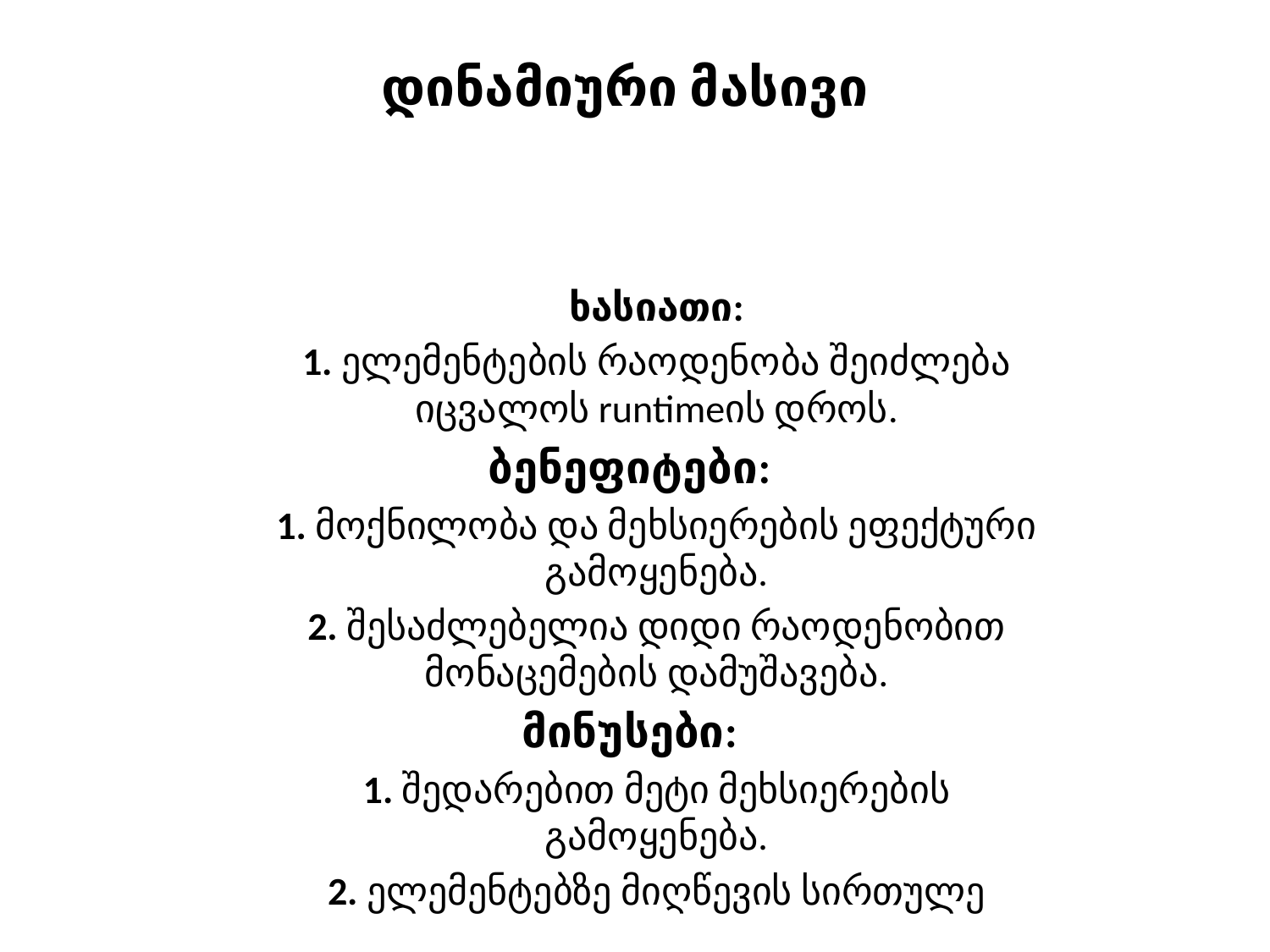

# დინამიური მასივი
ხასიათი:
1. ელემენტების რაოდენობა შეიძლება იცვალოს runtimeის დროს.
ბენეფიტები:
1. მოქნილობა და მეხსიერების ეფექტური გამოყენება.
2. შესაძლებელია დიდი რაოდენობით მონაცემების დამუშავება.
მინუსები:
1. შედარებით მეტი მეხსიერების გამოყენება.
2. ელემენტებზე მიღწევის სირთულე